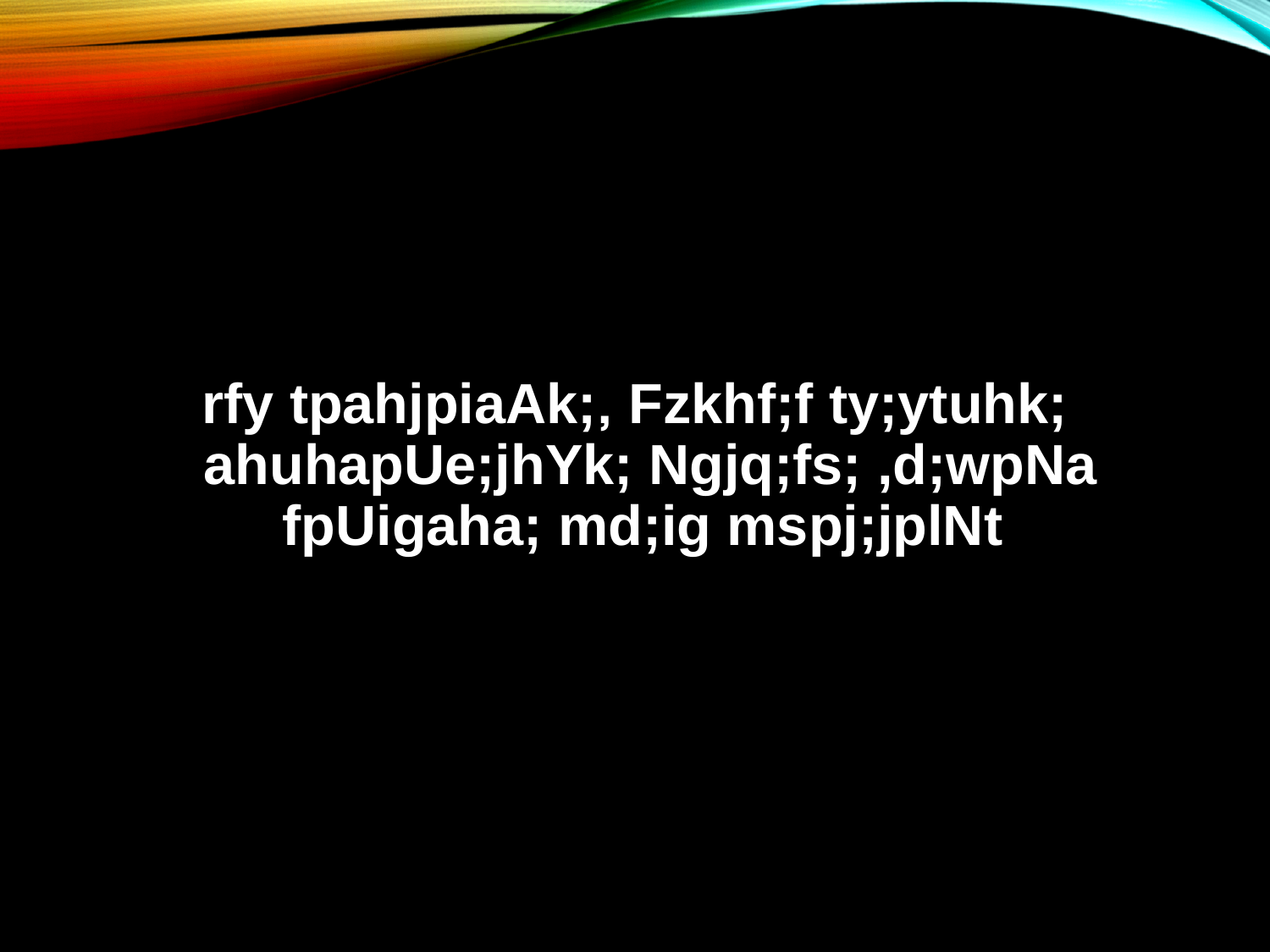

#

rfy tpahjpiaAk;, Fzkhf;f ty;ytuhk;
ahuhapUe;jhYk; Ngjq;fs; ,d;wpNa
fpUigaha; md;ig mspj;jplNt